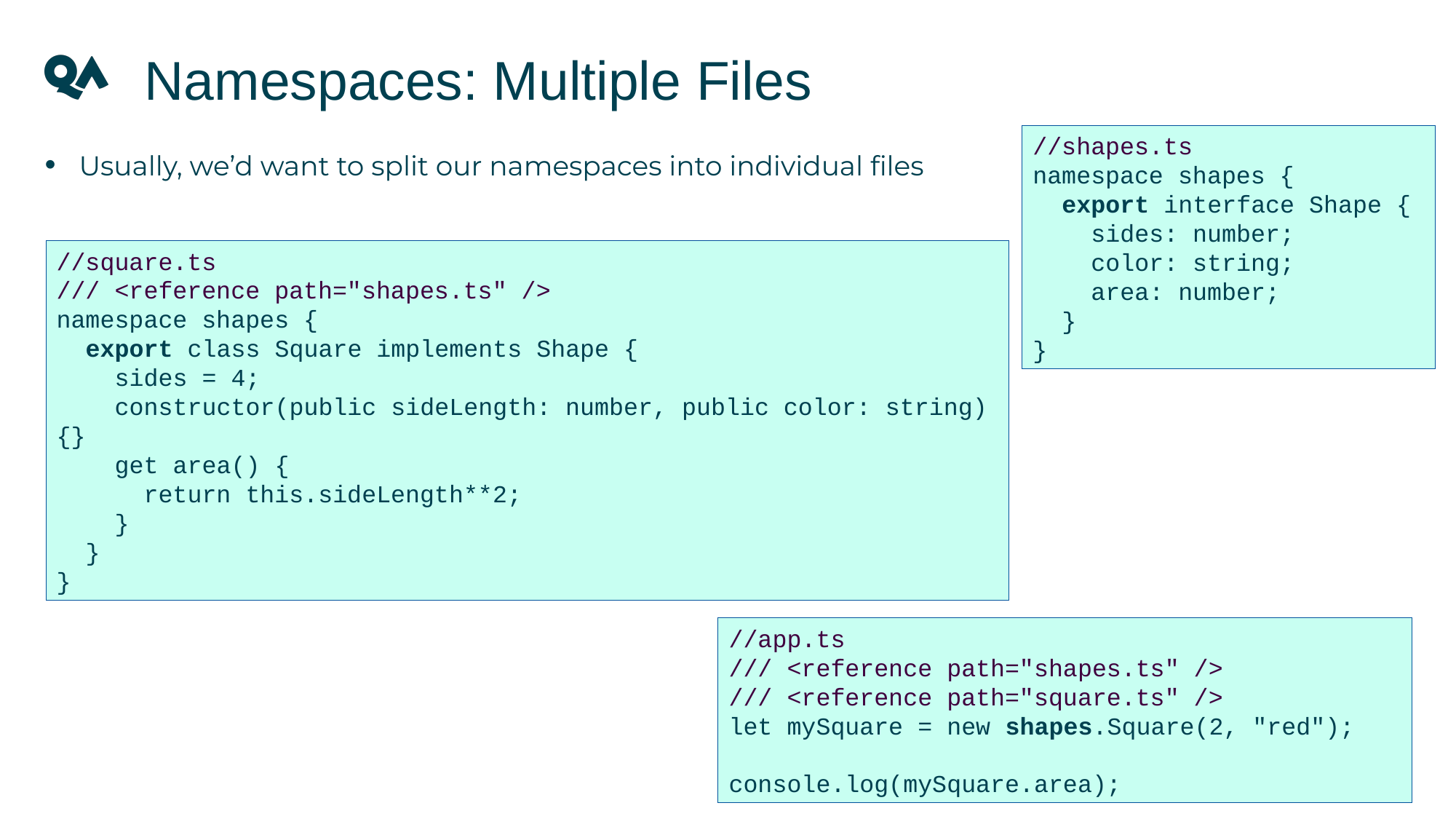

Namespaces: Multiple Files
//shapes.ts
namespace shapes {
  export interface Shape {
    sides: number;
    color: string;
    area: number;
  }
}
Usually, we’d want to split our namespaces into individual files
//square.ts
/// <reference path="shapes.ts" />
namespace shapes {
  export class Square implements Shape {
    sides = 4;
    constructor(public sideLength: number, public color: string) {}
    get area() {
      return this.sideLength**2;
    }
  }
}
//app.ts
/// <reference path="shapes.ts" />
/// <reference path="square.ts" />
let mySquare = new shapes.Square(2, "red");

console.log(mySquare.area);